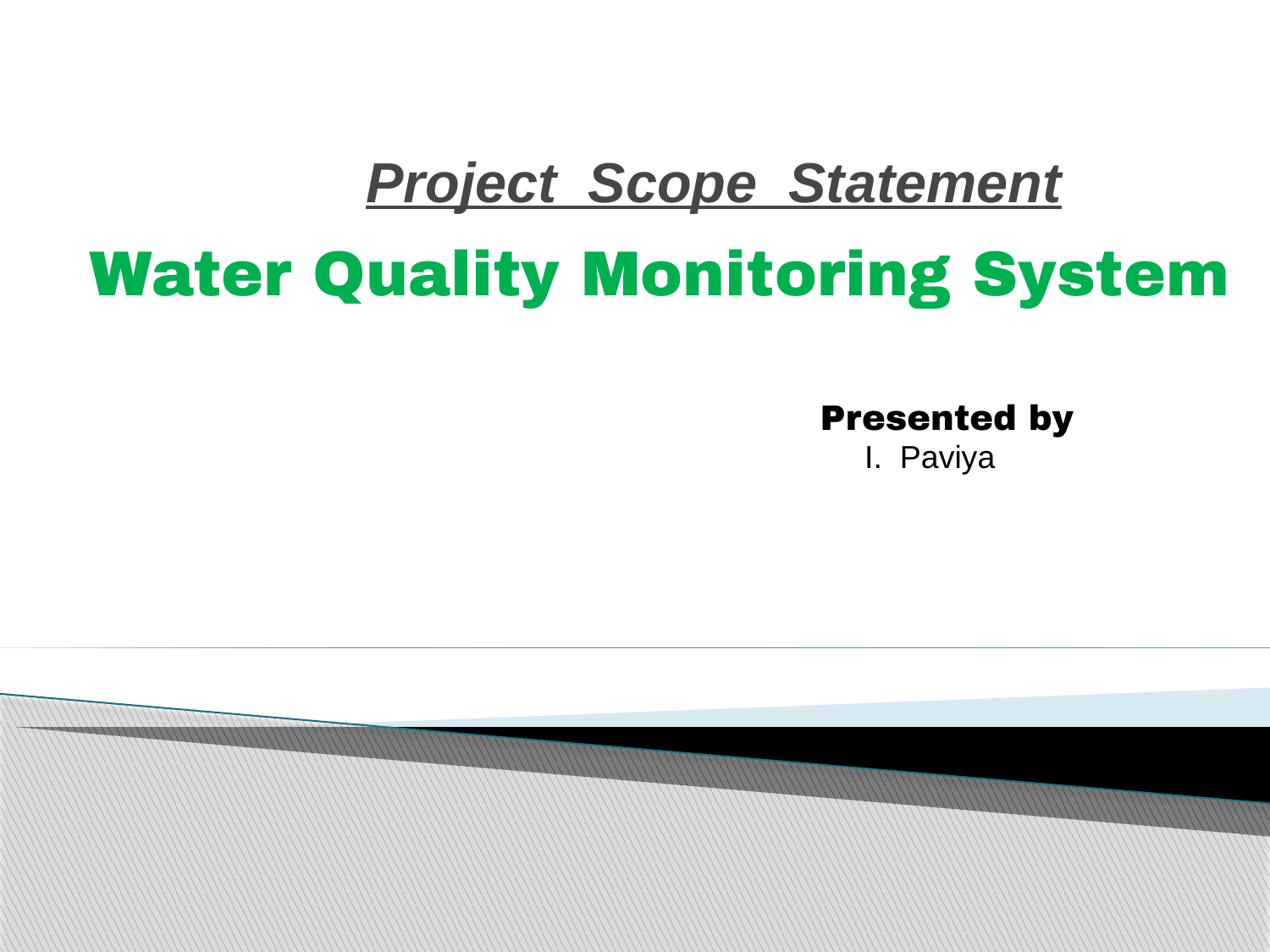

# Project  Scope  Statement
Water Quality Monitoring System
Presented by
     I.  Paviya